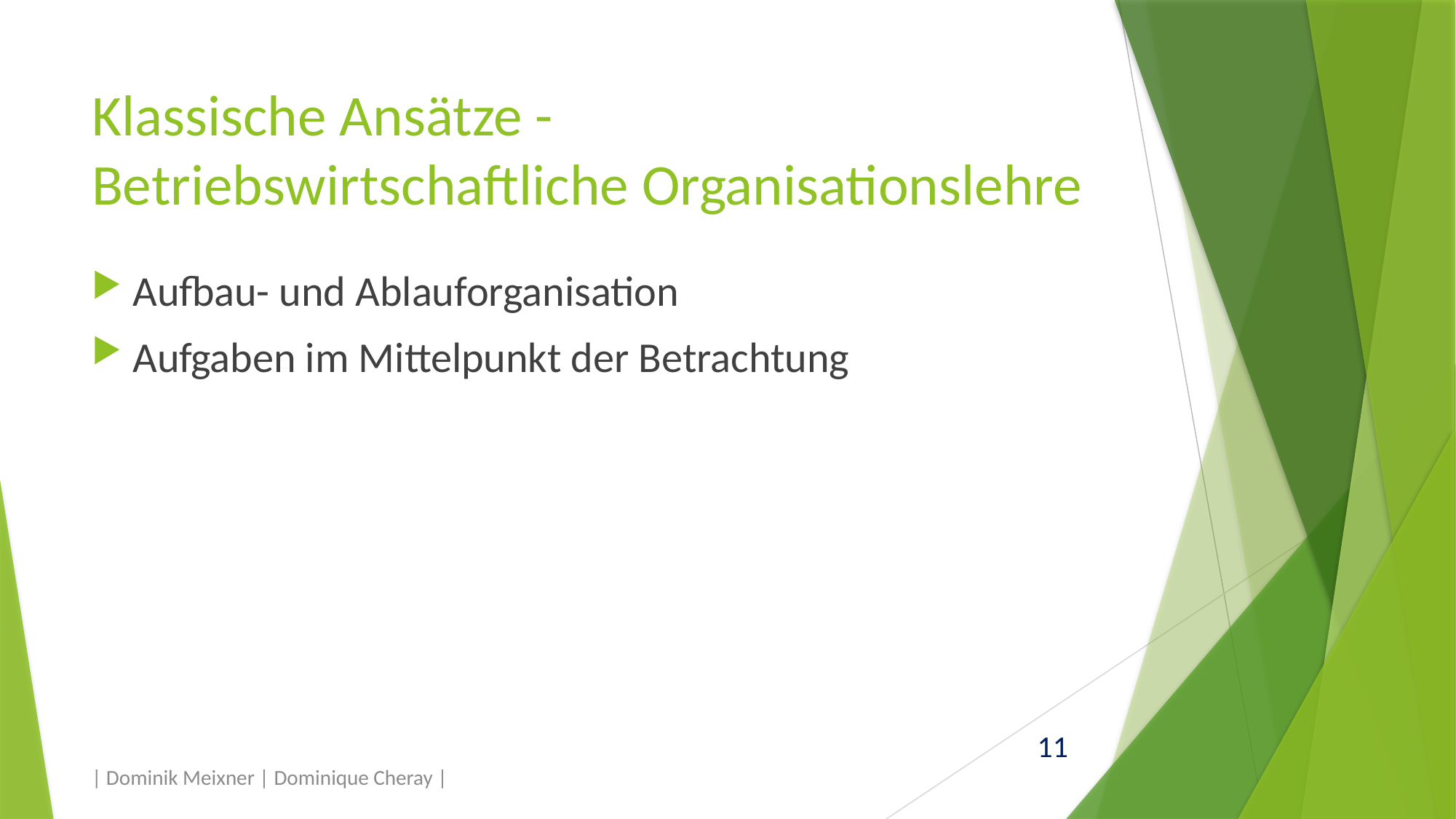

# Klassische Ansätze - Betriebswirtschaftliche Organisationslehre
Aufbau- und Ablauforganisation
Aufgaben im Mittelpunkt der Betrachtung
| Dominik Meixner | Dominique Cheray |